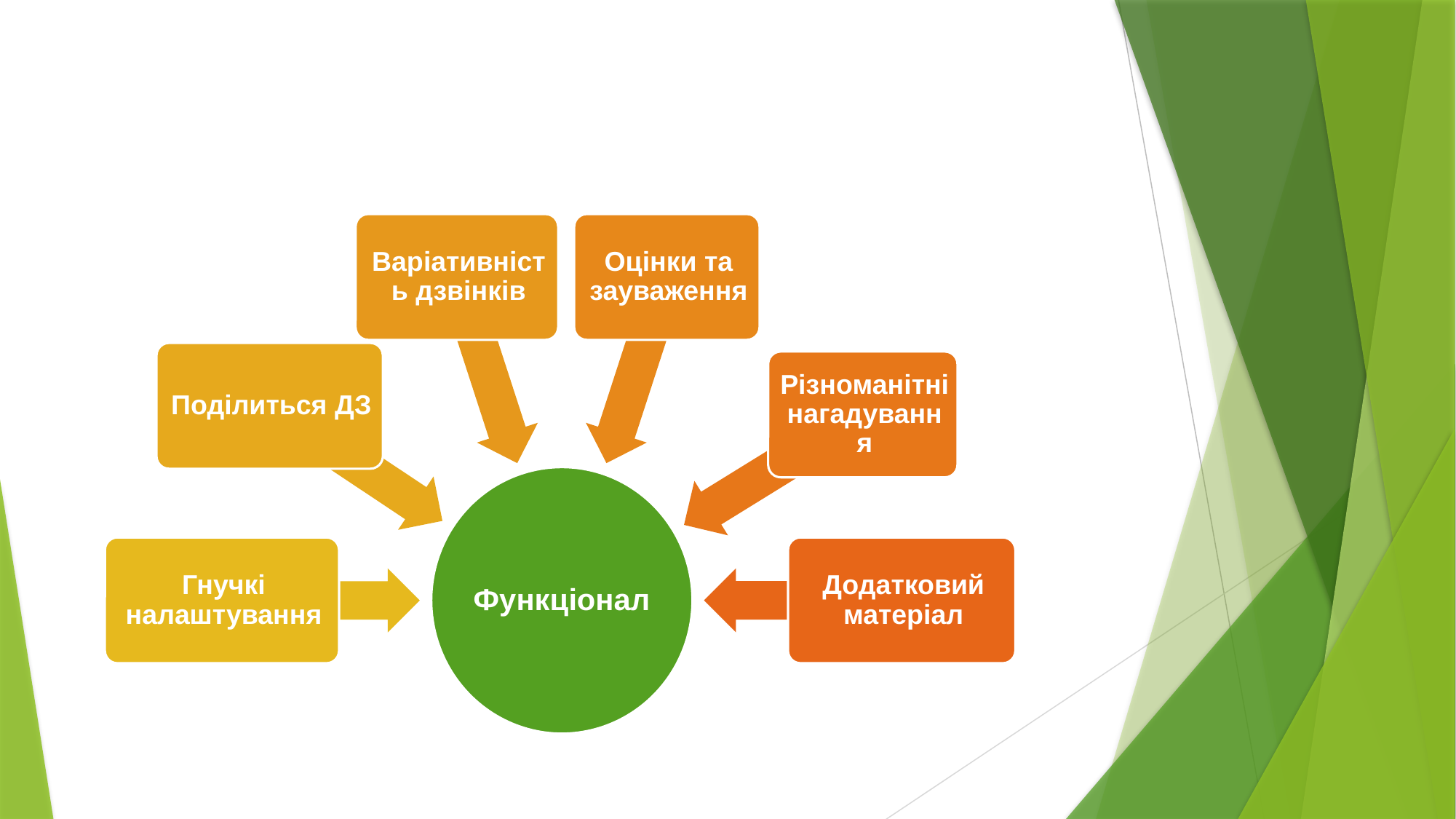

Функціонал
Гнучкі налаштування
Поділиться ДЗ
Варіативність дзвінків
Оцінки та зауваження
Різноманітні нагадування
Додатковий матеріал